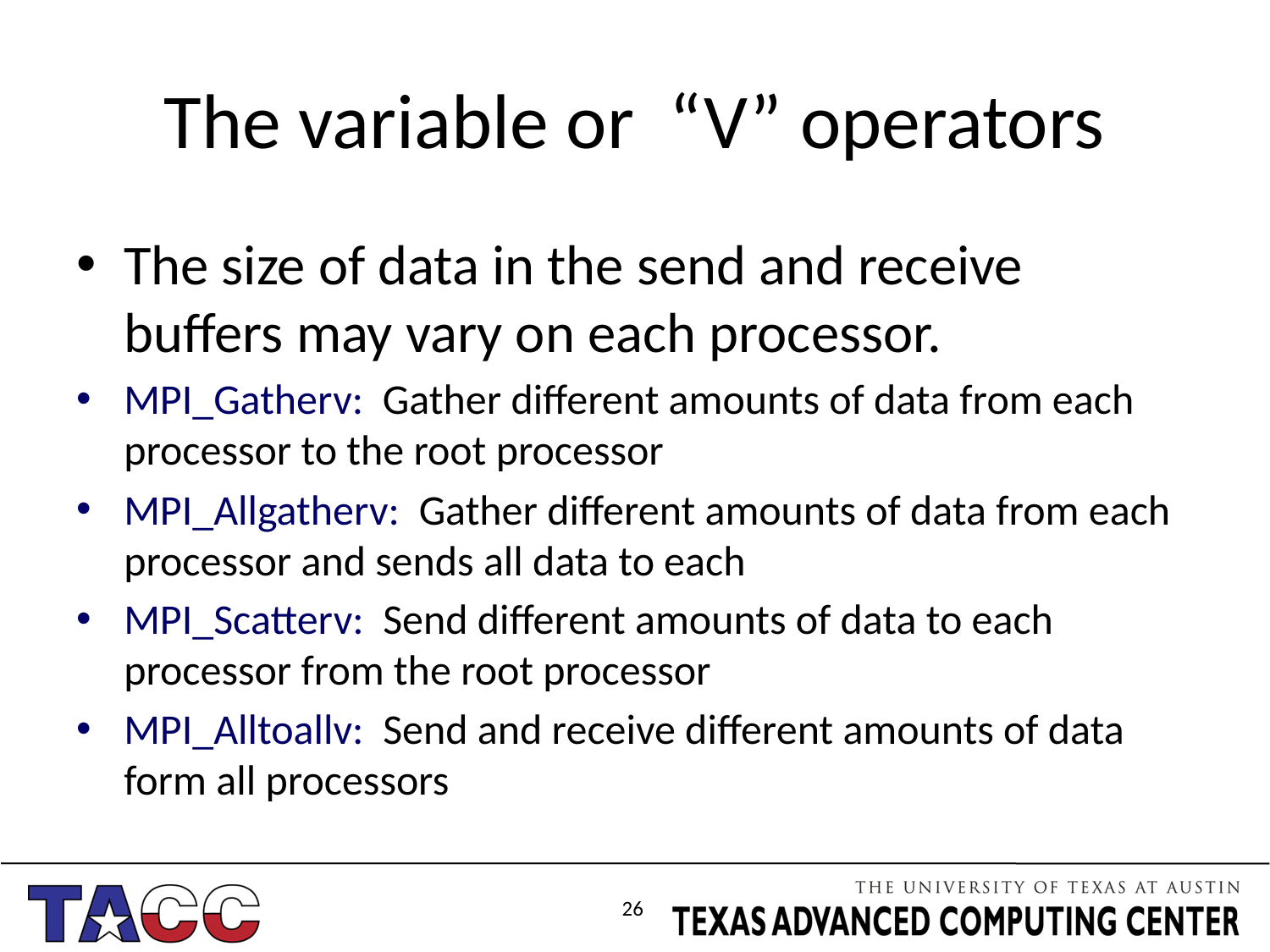

# The variable or  “V” operators
The size of data in the send and receive buffers may vary on each processor.
MPI_Gatherv:  Gather different amounts of data from each processor to the root processor
MPI_Allgatherv:  Gather different amounts of data from each processor and sends all data to each
MPI_Scatterv:  Send different amounts of data to each processor from the root processor
MPI_Alltoallv:  Send and receive different amounts of data form all processors
26